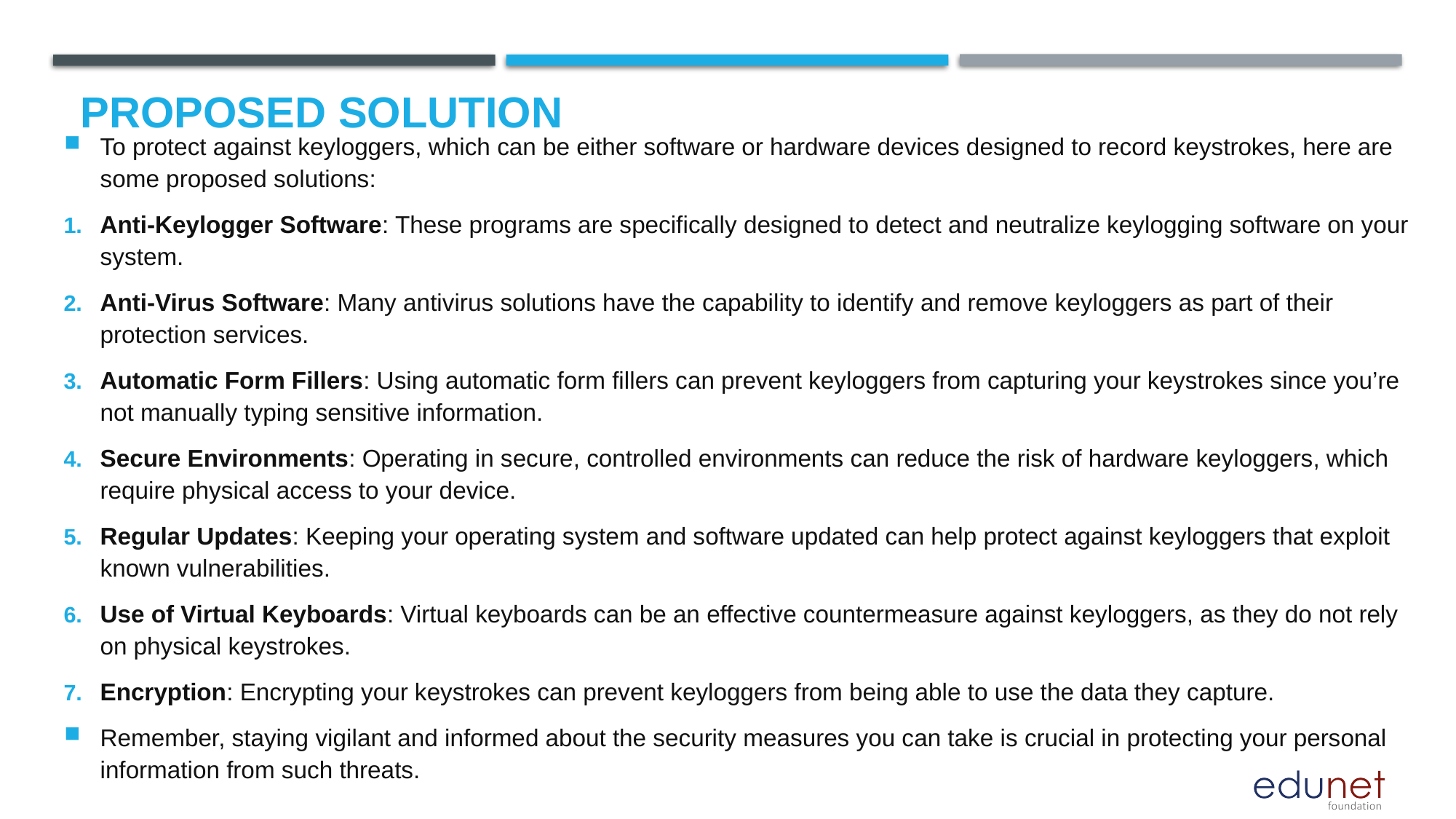

# Proposed Solution

To protect against keyloggers, which can be either software or hardware devices designed to record keystrokes, here are some proposed solutions:
Anti-Keylogger Software: These programs are specifically designed to detect and neutralize keylogging software on your system.
Anti-Virus Software: Many antivirus solutions have the capability to identify and remove keyloggers as part of their protection services.
Automatic Form Fillers: Using automatic form fillers can prevent keyloggers from capturing your keystrokes since you’re not manually typing sensitive information.
Secure Environments: Operating in secure, controlled environments can reduce the risk of hardware keyloggers, which require physical access to your device.
Regular Updates: Keeping your operating system and software updated can help protect against keyloggers that exploit known vulnerabilities.
Use of Virtual Keyboards: Virtual keyboards can be an effective countermeasure against keyloggers, as they do not rely on physical keystrokes.
Encryption: Encrypting your keystrokes can prevent keyloggers from being able to use the data they capture.
Remember, staying vigilant and informed about the security measures you can take is crucial in protecting your personal information from such threats.